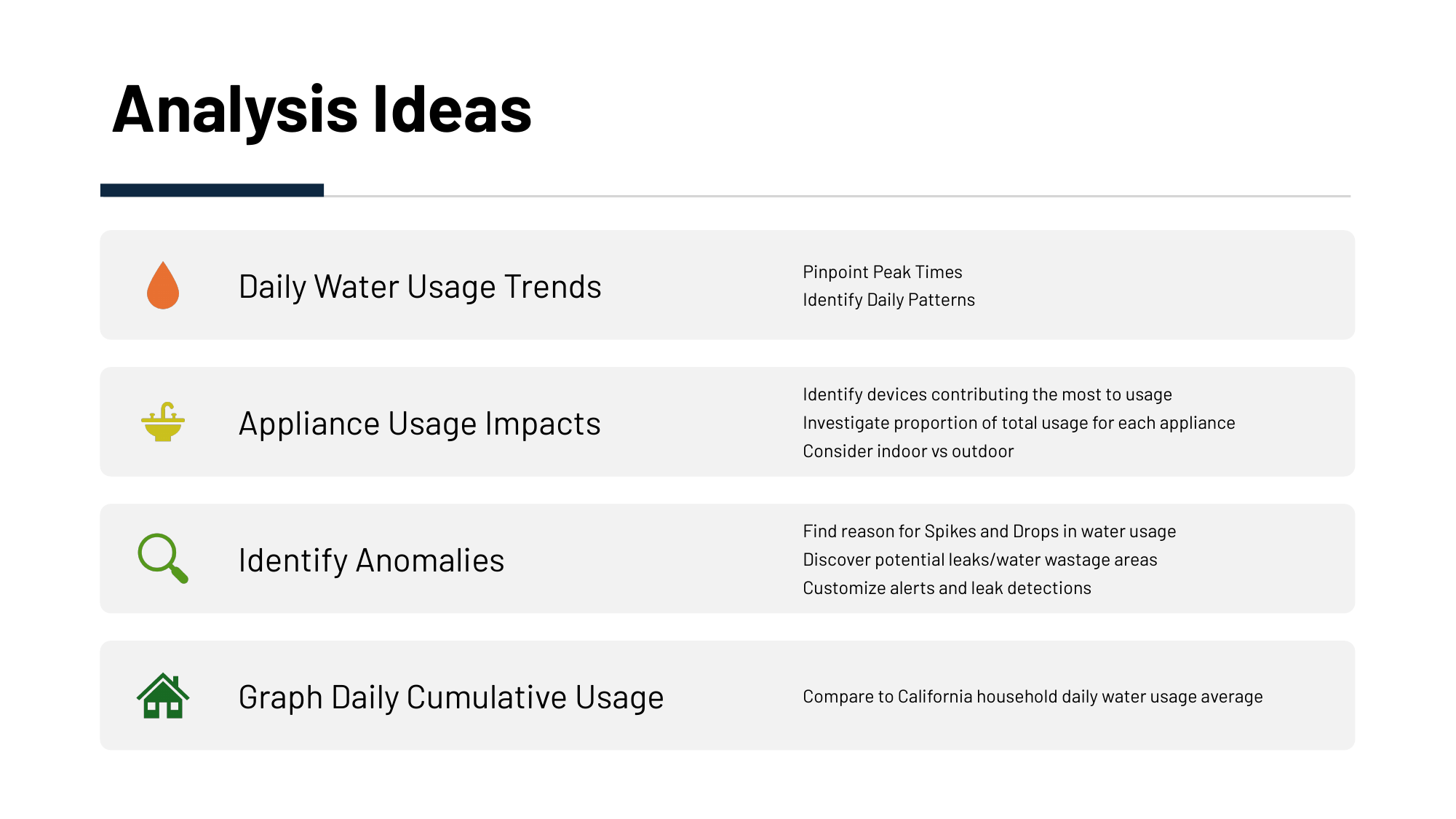

# Analysis Ideas

Daily Water Usage Trends
Pinpoint Peak Times
Identify Daily Patterns
Appliance Usage Impacts
Identify devices contributing the most to usage
Investigate proportion of total usage for each appliance
Consider indoor vs outdoor
Identify Anomalies
Find reason for Spikes and Drops in water usage
Discover potential leaks/water wastage areas
Customize alerts and leak detections
Graph Daily Cumulative Usage
Compare to California household daily water usage average